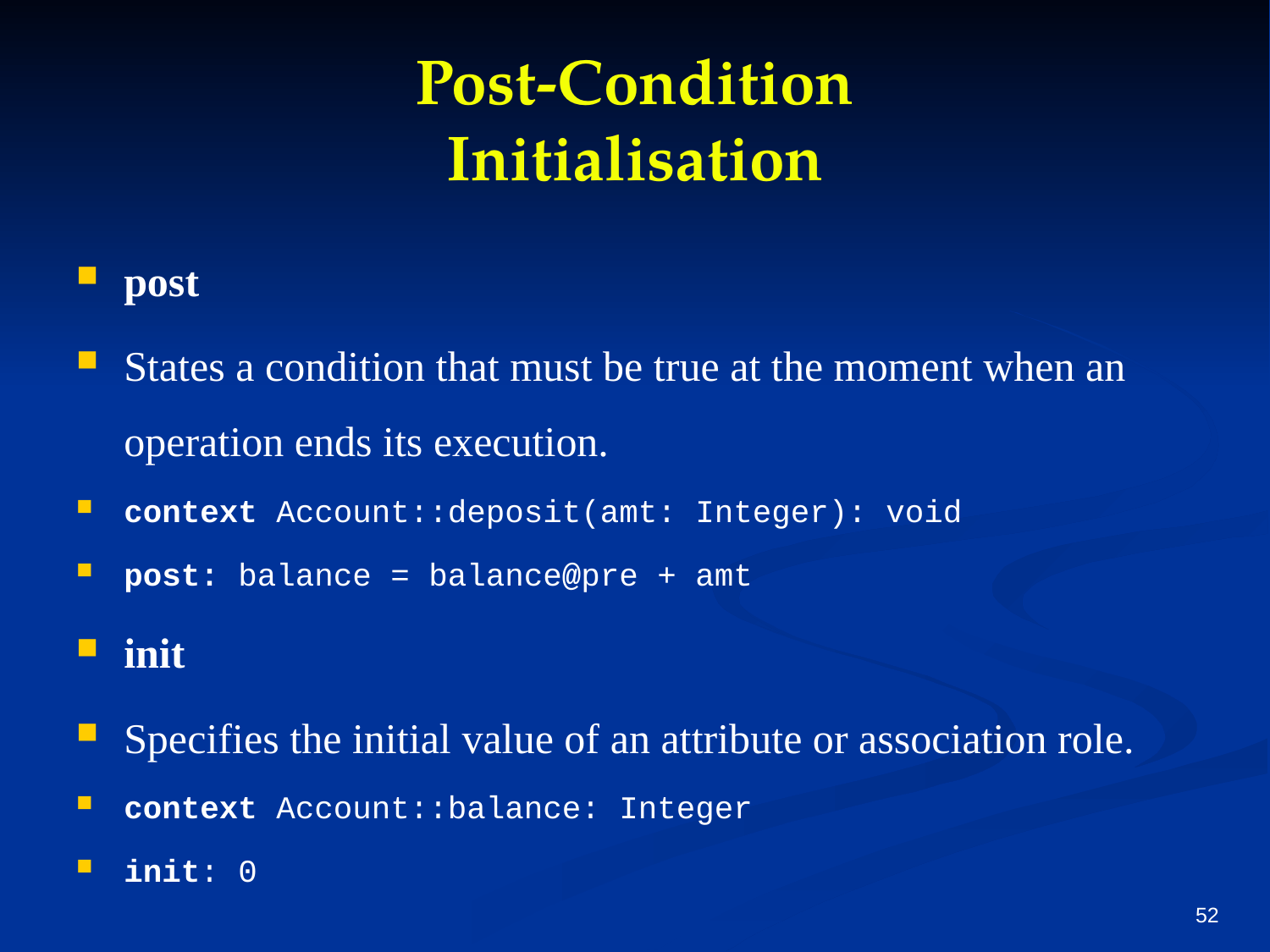

# Post-Condition Initialisation
post
States a condition that must be true at the moment when an operation ends its execution.
context Account::deposit(amt: Integer): void
post: balance = balance@pre + amt
init
Specifies the initial value of an attribute or association role.
context Account::balance: Integer
init: 0

52